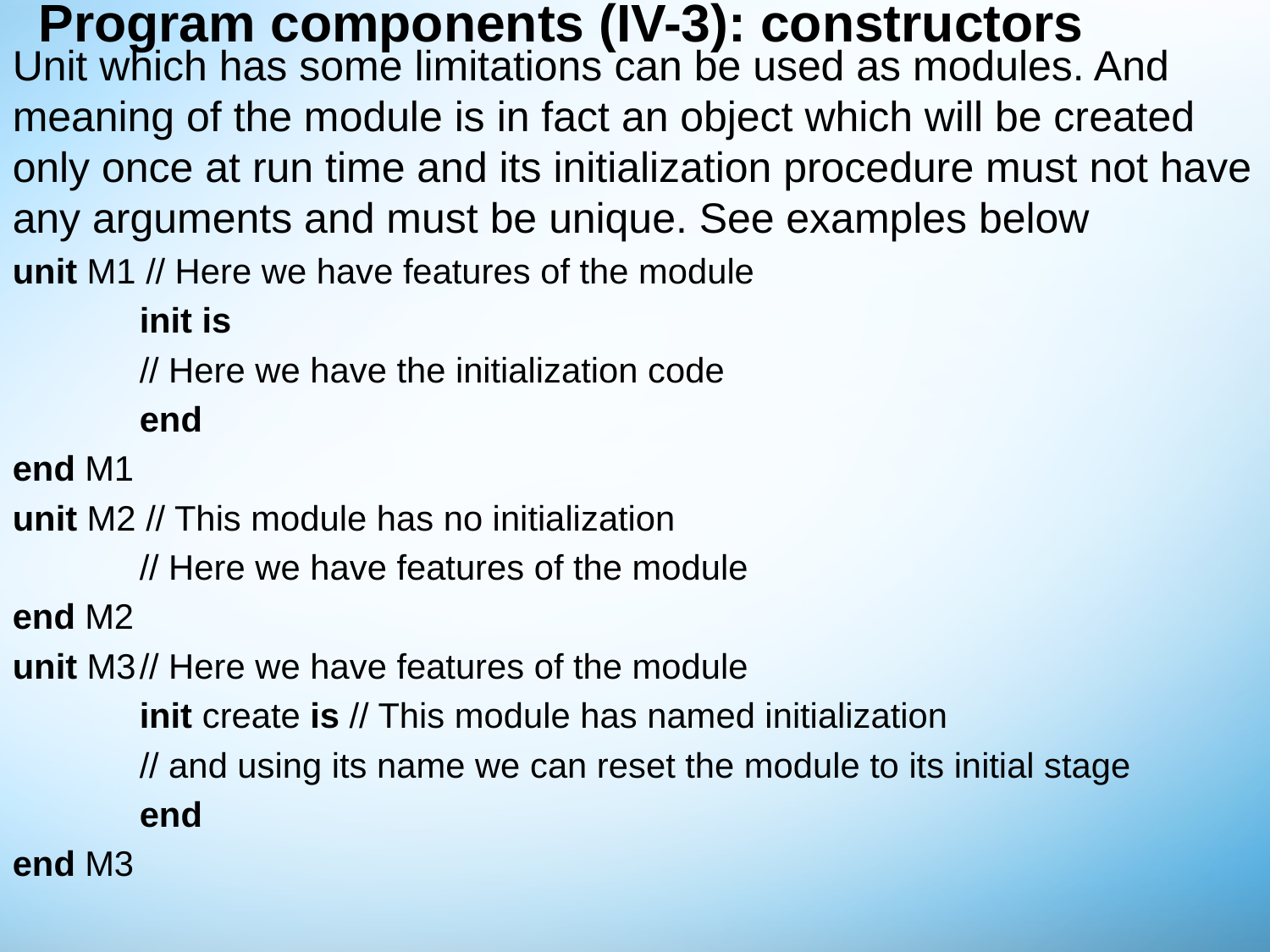

# Program components (IV-3): constructors
Unit which has some limitations can be used as modules. And meaning of the module is in fact an object which will be created only once at run time and its initialization procedure must not have any arguments and must be unique. See examples below
unit M1 // Here we have features of the module
	init is
	// Here we have the initialization code
	end
end M1
unit M2 // This module has no initialization
	// Here we have features of the module
end M2
unit M3	// Here we have features of the module
	init create is // This module has named initialization
	// and using its name we can reset the module to its initial stage
	end
end M3